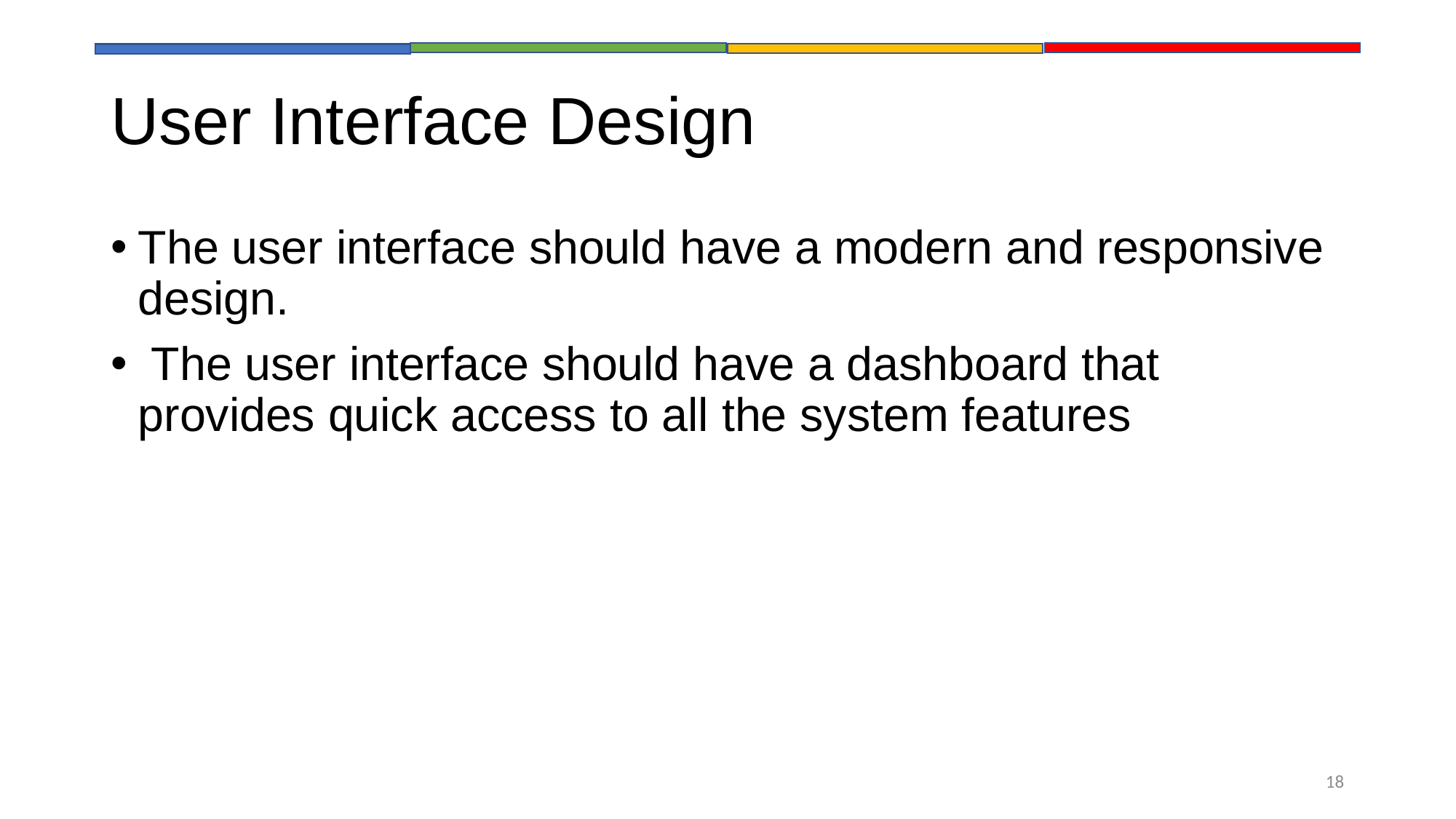

# User Interface Design
The user interface should have a modern and responsive design.
 The user interface should have a dashboard that provides quick access to all the system features
18